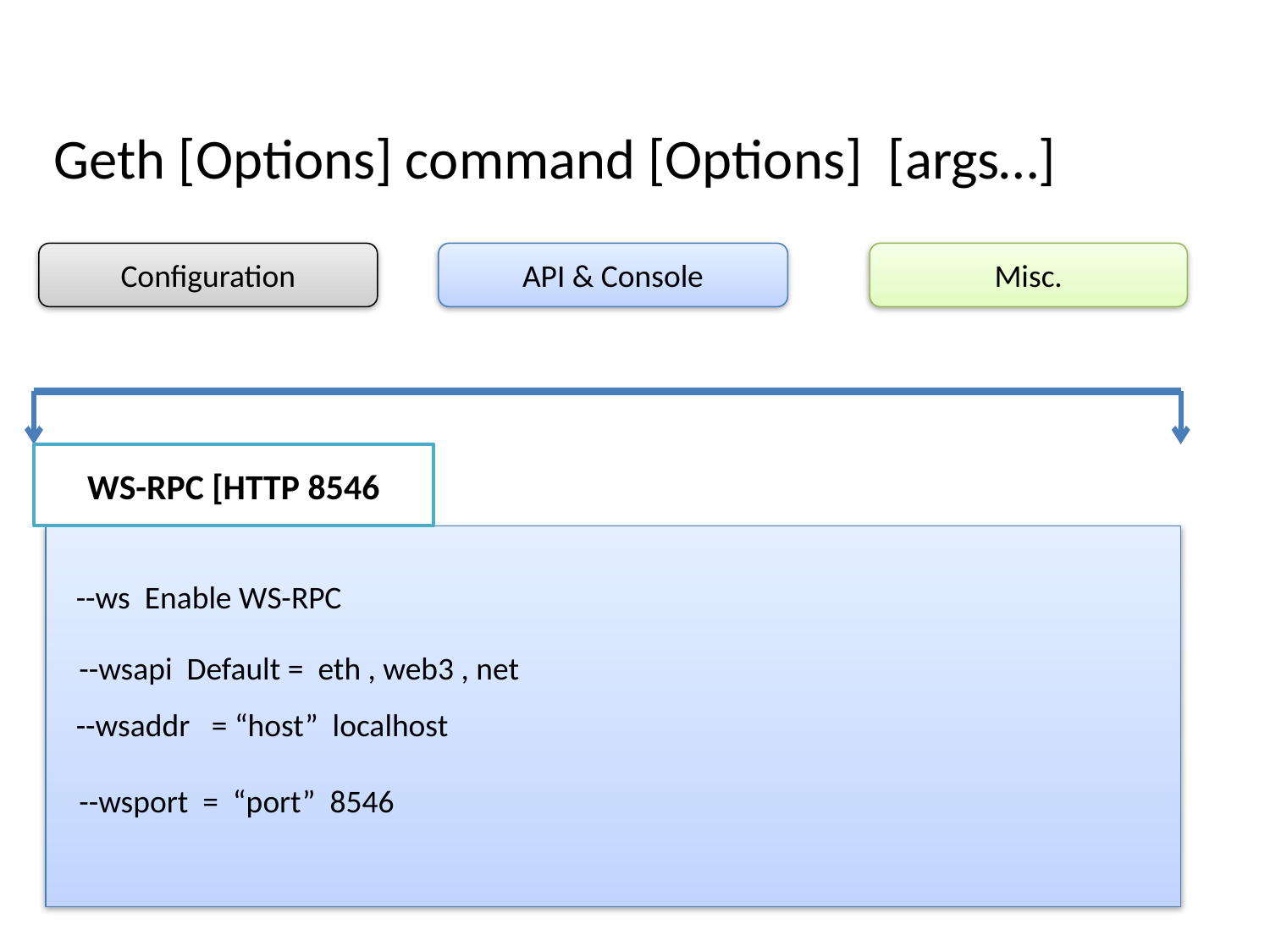

Geth [Options] command [Options]  [args…]
Configuration
API & Console
Misc.
WS-RPC [HTTP 8546

--ws  Enable WS-RPC
--wsapi  Default =  eth , web3 , net
--wsaddr   = “host”  localhost
--wsport  =  “port”  8546